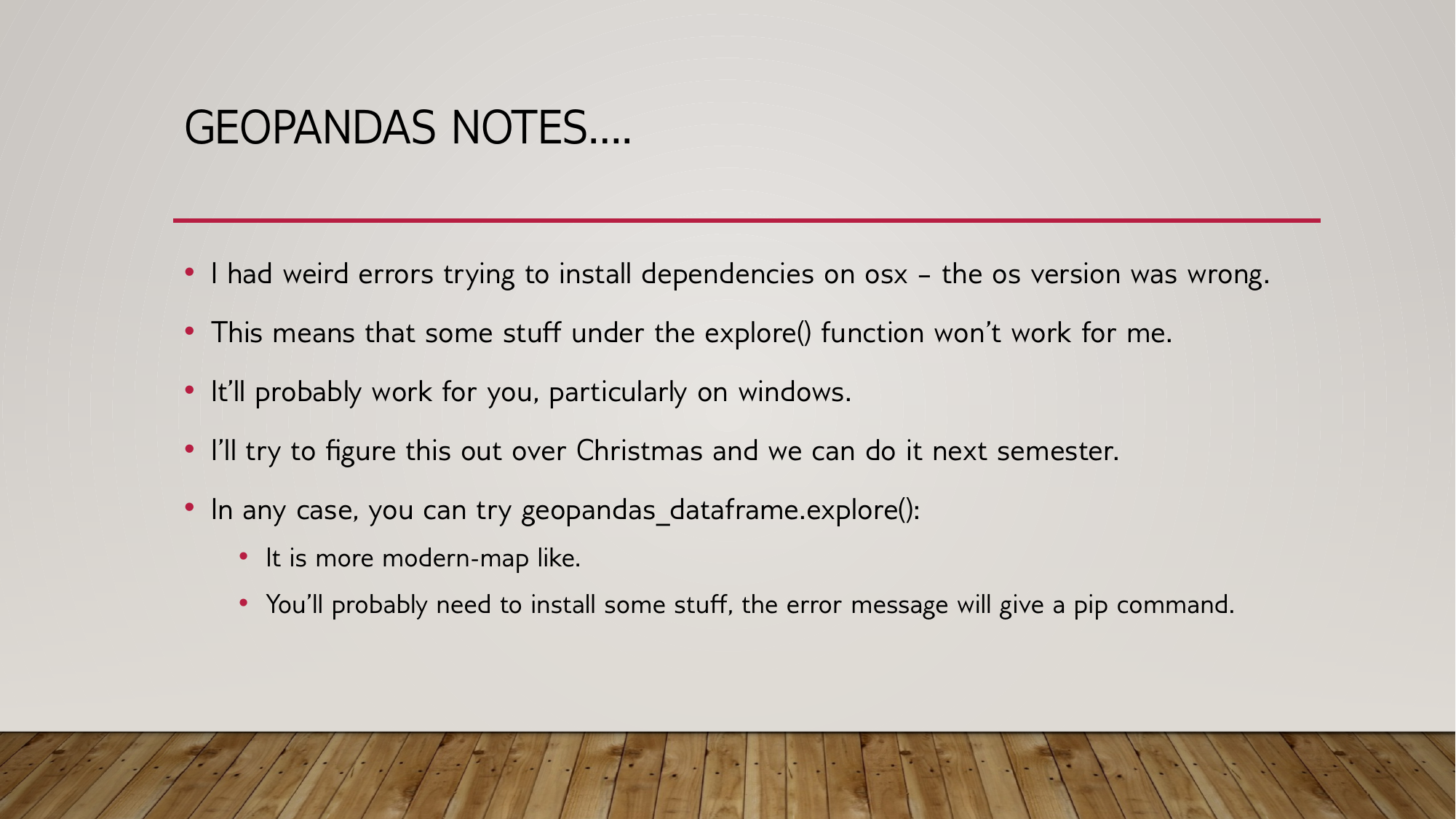

# Geopandas notes….
I had weird errors trying to install dependencies on osx – the os version was wrong.
This means that some stuff under the explore() function won’t work for me.
It’ll probably work for you, particularly on windows.
I’ll try to figure this out over Christmas and we can do it next semester.
In any case, you can try geopandas_dataframe.explore():
It is more modern-map like.
You’ll probably need to install some stuff, the error message will give a pip command.